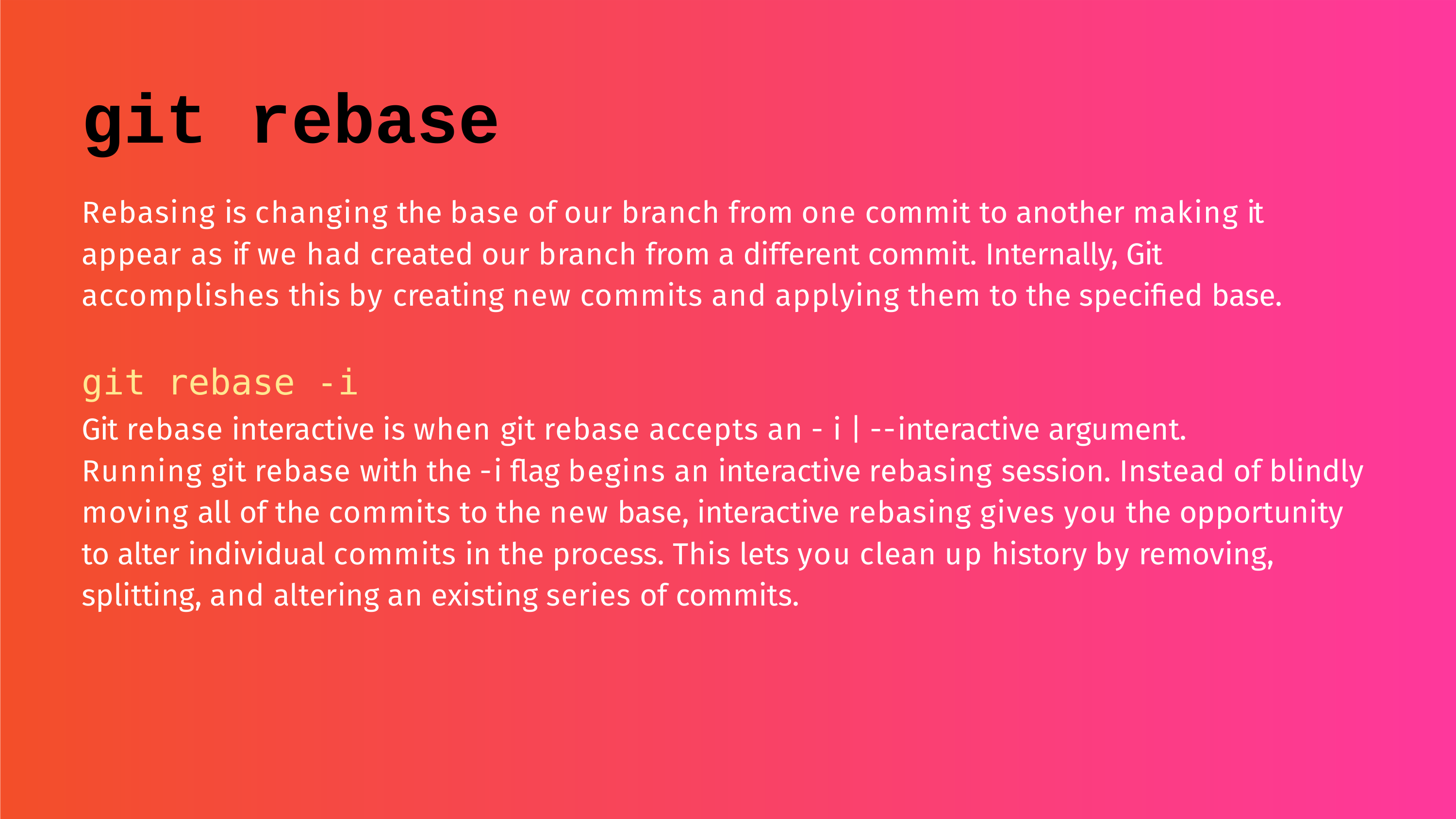

# git rebase
Rebasing is changing the base of our branch from one commit to another making it appear as if we had created our branch from a different commit. Internally, Git accomplishes this by creating new commits and applying them to the specified base.

git rebase -i
Git rebase interactive is when git rebase accepts an - i | --interactive argument.
Running git rebase with the -i flag begins an interactive rebasing session. Instead of blindly moving all of the commits to the new base, interactive rebasing gives you the opportunity to alter individual commits in the process. This lets you clean up history by removing, splitting, and altering an existing series of commits.